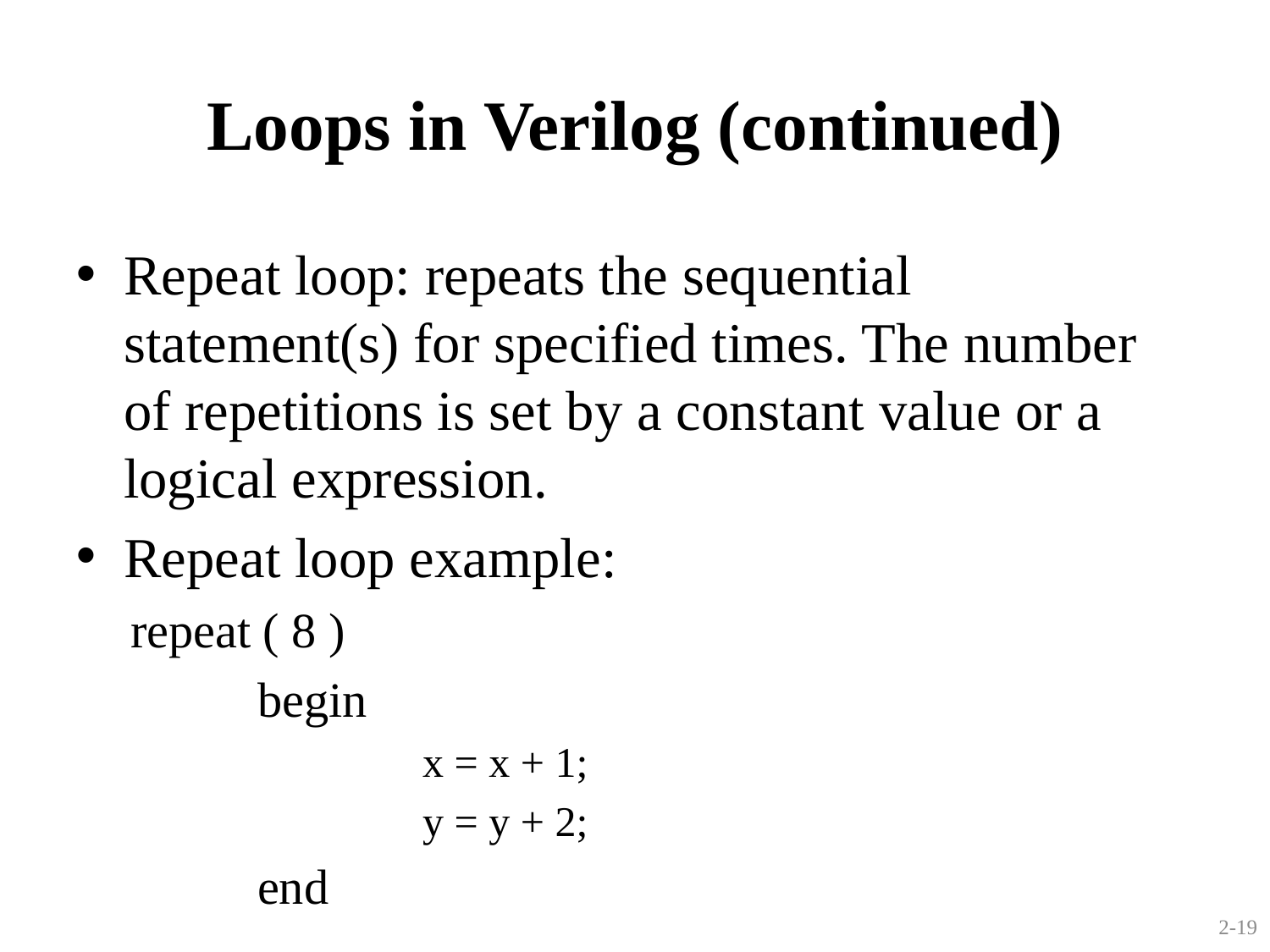

Loops in Verilog (continued)
Repeat loop: repeats the sequential statement(s) for specified times. The number of repetitions is set by a constant value or a logical expression.
Repeat loop example:
repeat ( 8 )
	begin
		x = x + 1;
		y = y + 2;
	end

2-19